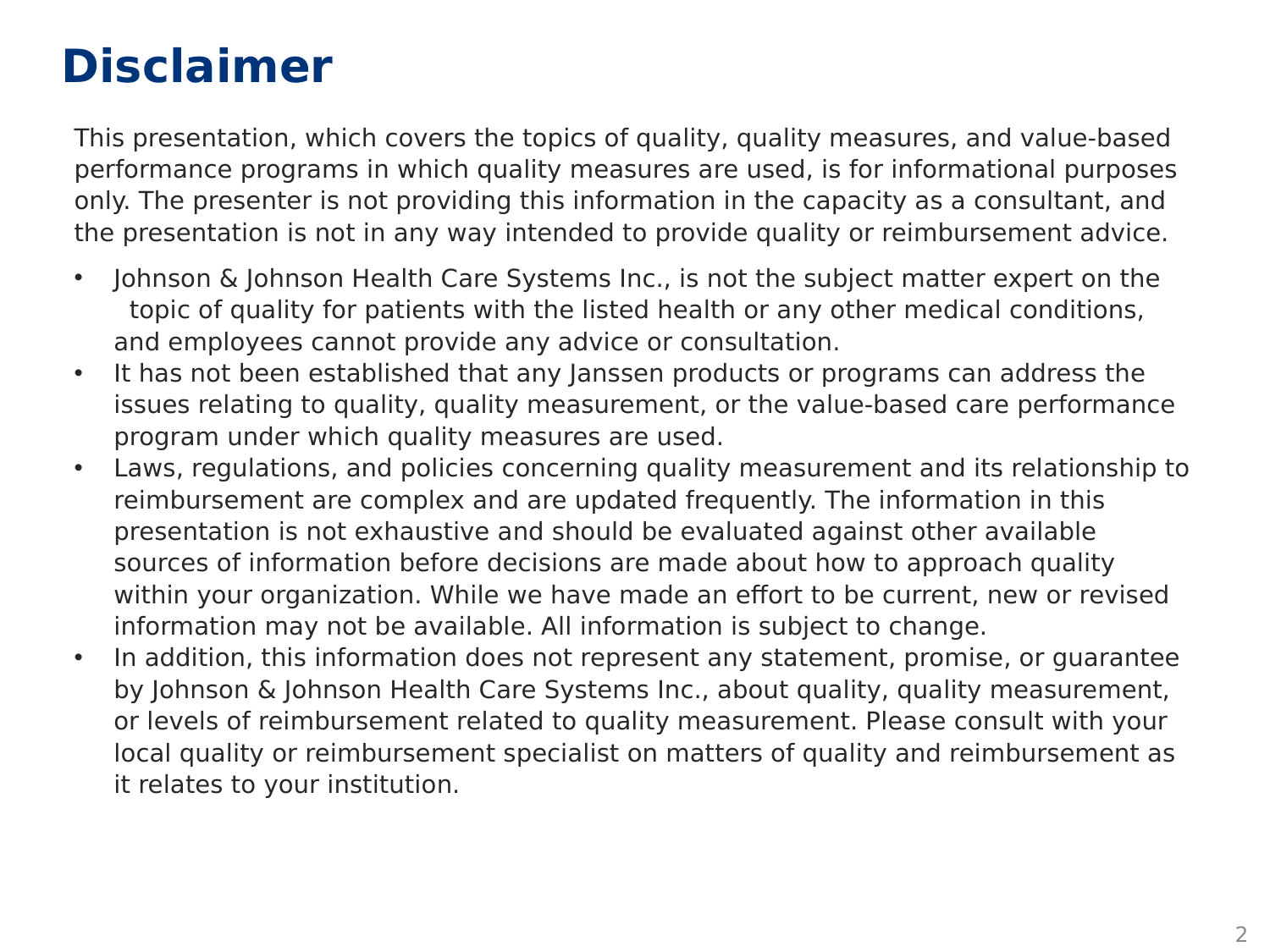

# Disclaimer
This presentation, which covers the topics of quality, quality measures, and value-based performance programs in which quality measures are used, is for informational purposes only. The presenter is not providing this information in the capacity as a consultant, and the presentation is not in any way intended to provide quality or reimbursement advice.
Johnson & Johnson Health Care Systems Inc., is not the subject matter expert on the      topic of quality for patients with the listed health or any other medical conditions, and employees cannot provide any advice or consultation.
It has not been established that any Janssen products or programs can address the issues relating to quality, quality measurement, or the value-based care performance program under which quality measures are used.
Laws, regulations, and policies concerning quality measurement and its relationship to reimbursement are complex and are updated frequently. The information in this presentation is not exhaustive and should be evaluated against other available sources of information before decisions are made about how to approach quality within your organization. While we have made an effort to be current, new or revised information may not be available. All information is subject to change.
In addition, this information does not represent any statement, promise, or guarantee by Johnson & Johnson Health Care Systems Inc., about quality, quality measurement, or levels of reimbursement related to quality measurement. Please consult with your local quality or reimbursement specialist on matters of quality and reimbursement as it relates to your institution.
 2